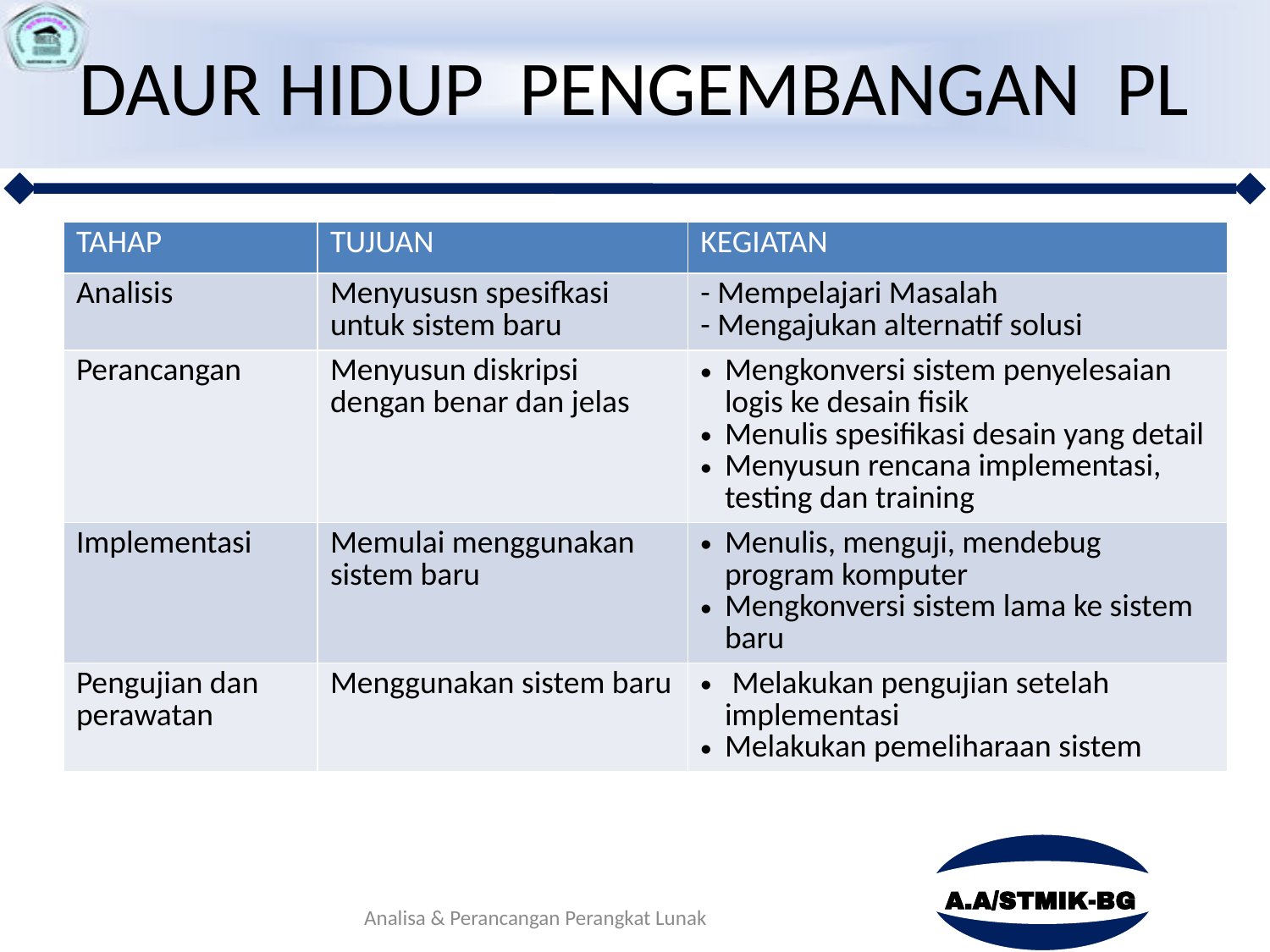

# DAUR HIDUP  PENGEMBANGAN  PL
| TAHAP | TUJUAN | KEGIATAN |
| --- | --- | --- |
| Analisis | Menyususn spesifkasi untuk sistem baru | - Mempelajari Masalah - Mengajukan alternatif solusi |
| Perancangan | Menyusun diskripsi dengan benar dan jelas | Mengkonversi sistem penyelesaian logis ke desain fisik Menulis spesifikasi desain yang detail Menyusun rencana implementasi, testing dan training |
| Implementasi | Memulai menggunakan sistem baru | Menulis, menguji, mendebug program komputer Mengkonversi sistem lama ke sistem baru |
| Pengujian dan perawatan | Menggunakan sistem baru | Melakukan pengujian setelah implementasi Melakukan pemeliharaan sistem |
Analisa & Perancangan Perangkat Lunak